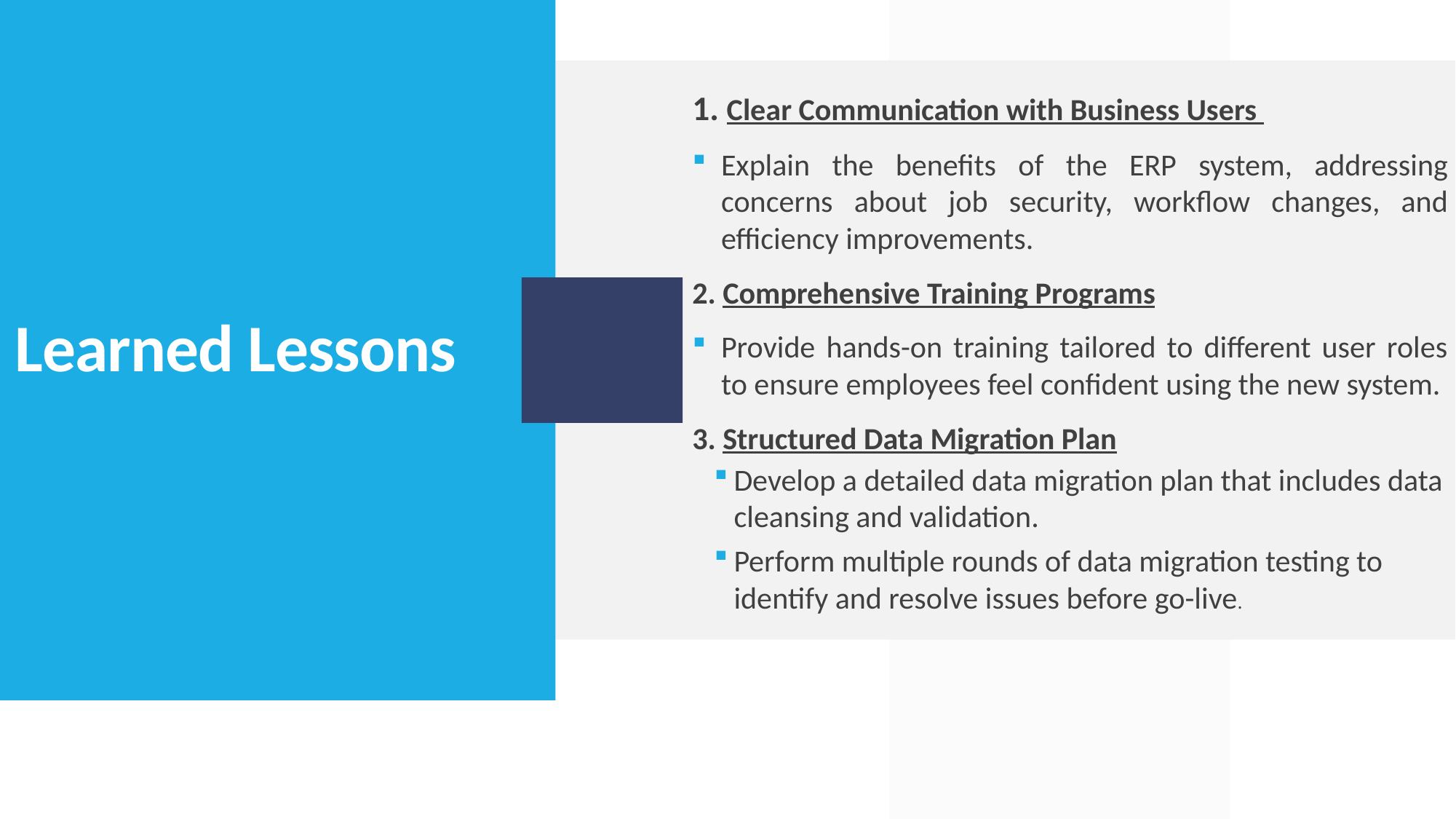

1. Clear Communication with Business Users
Explain the benefits of the ERP system, addressing concerns about job security, workflow changes, and efficiency improvements.
2. Comprehensive Training Programs
Provide hands-on training tailored to different user roles to ensure employees feel confident using the new system.
3. Structured Data Migration Plan
Develop a detailed data migration plan that includes data cleansing and validation.
Perform multiple rounds of data migration testing to identify and resolve issues before go-live.
# Learned Lessons